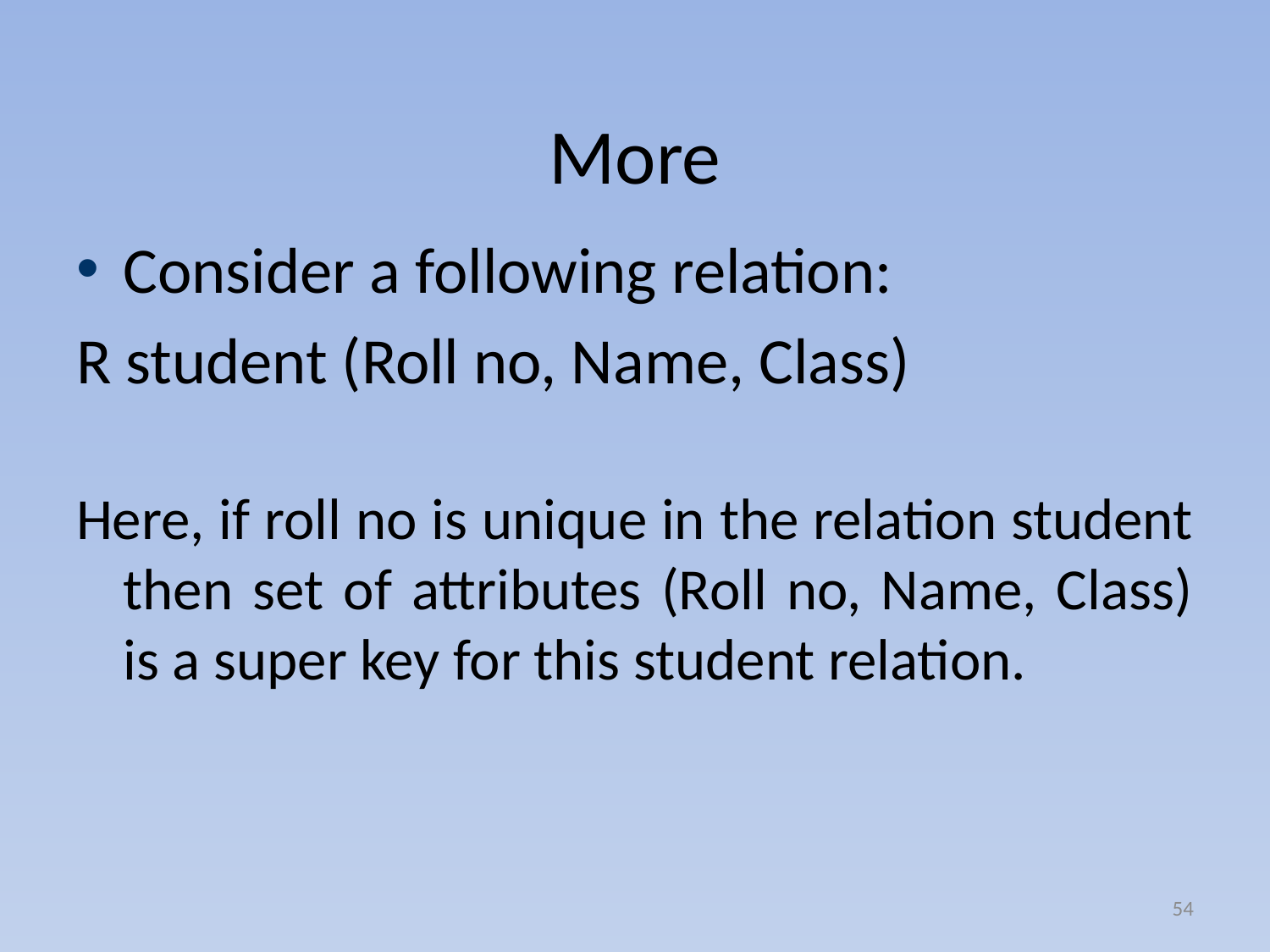

# More
Consider a following relation:
R student (Roll no, Name, Class)

Here, if roll no is unique in the relation student then set of attributes (Roll no, Name, Class) is a super key for this student relation.

54